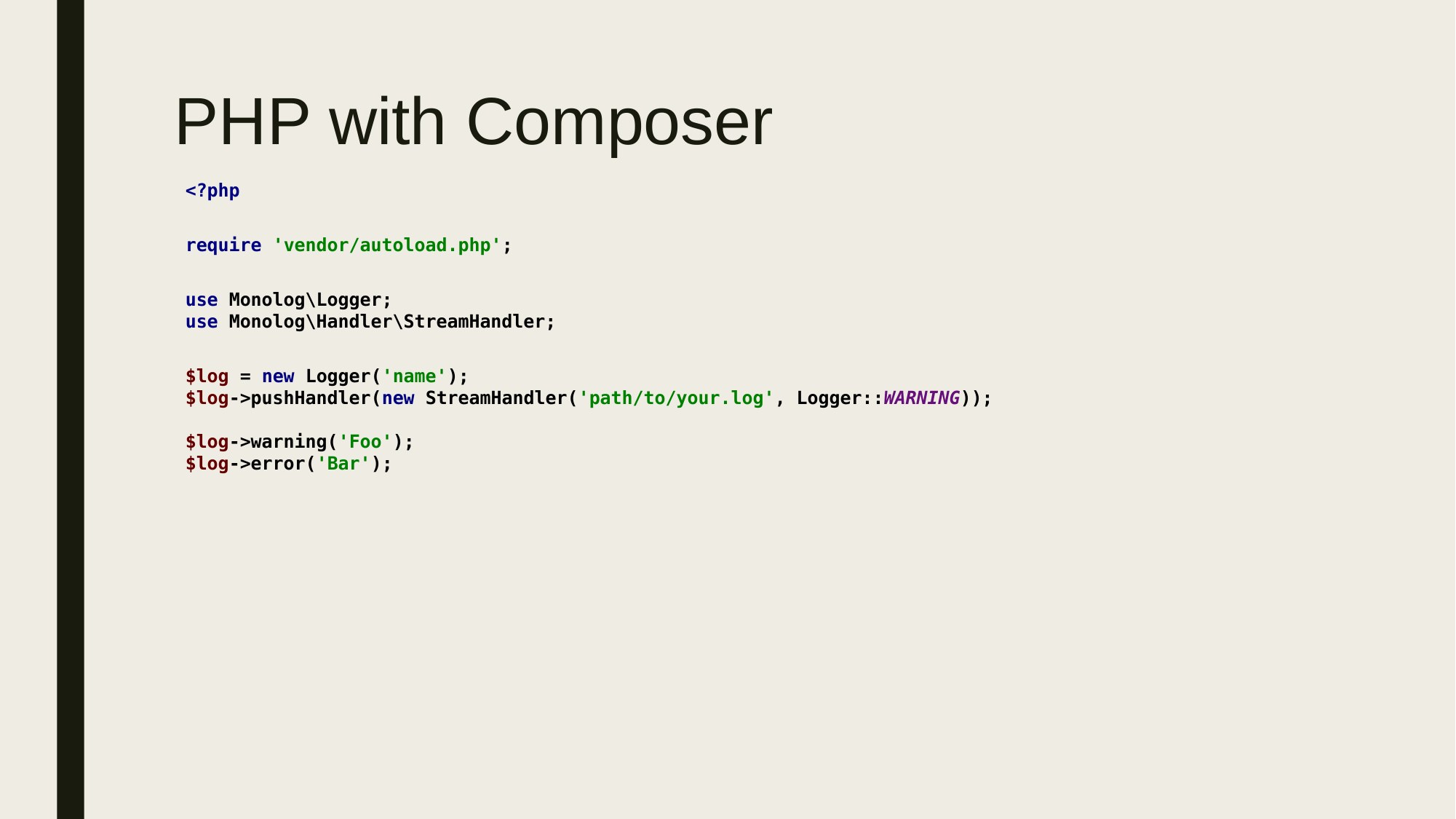

PHP with Composer
<?php
require 'vendor/autoload.php';
use Monolog\Logger;
use Monolog\Handler\StreamHandler;
$log = new Logger('name');
$log->pushHandler(new StreamHandler('path/to/your.log', Logger::WARNING));
$log->warning('Foo');
$log->error('Bar');